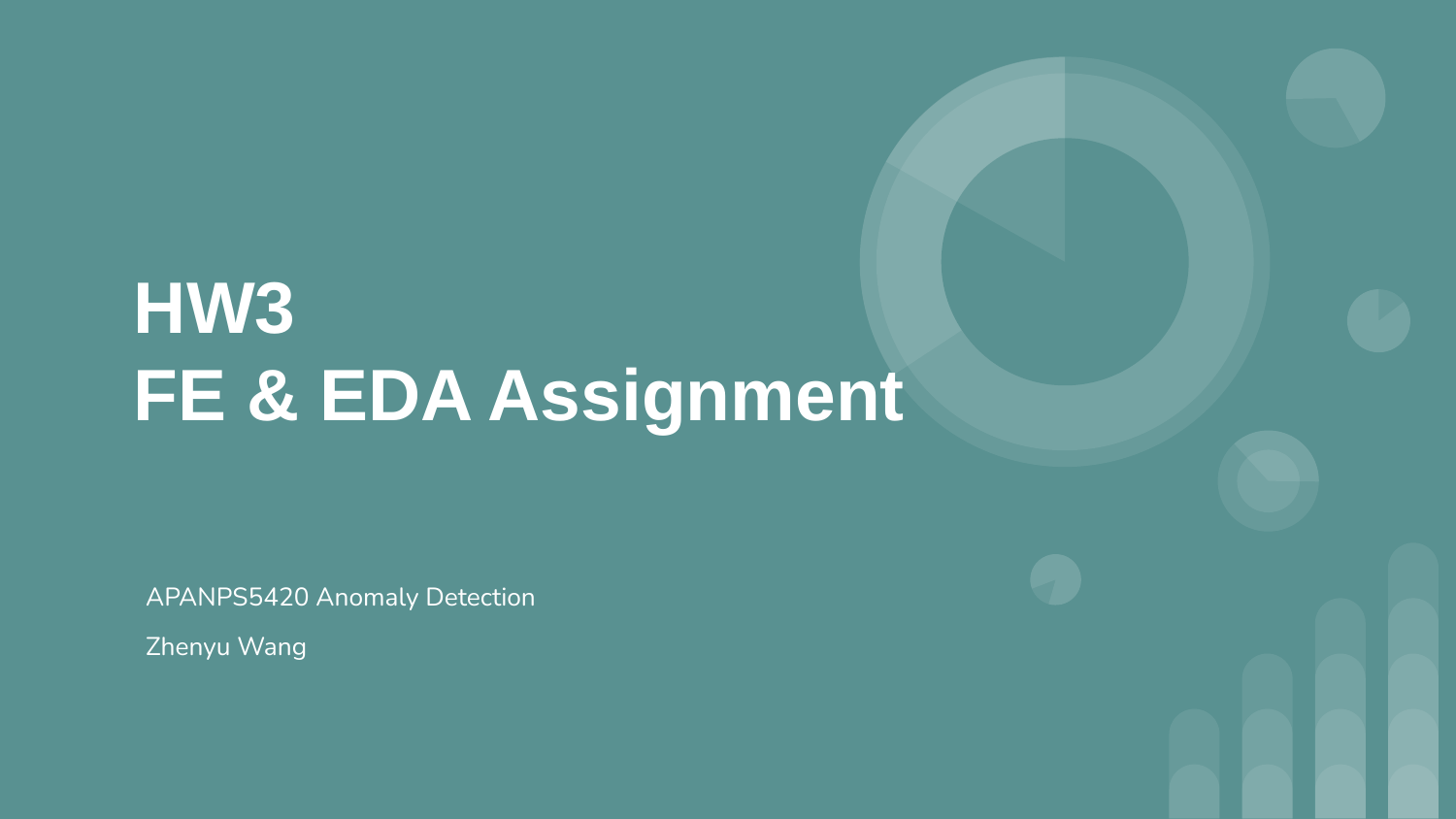

# HW3
FE & EDA Assignment
APANPS5420 Anomaly Detection

Zhenyu Wang